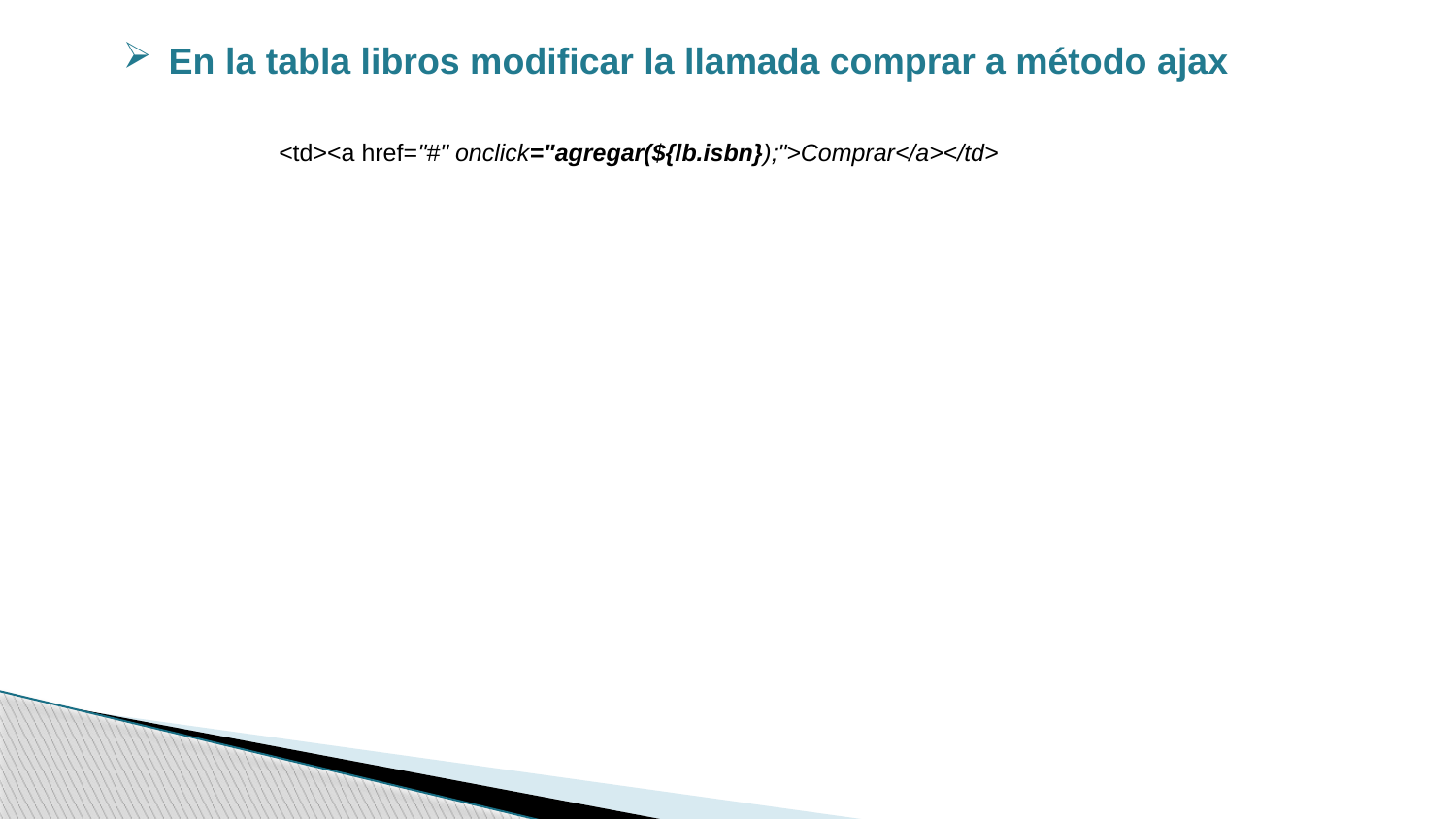

En la tabla libros modificar la llamada comprar a método ajax

	 <td><a href="#" onclick="agregar(${lb.isbn});">Comprar</a></td>